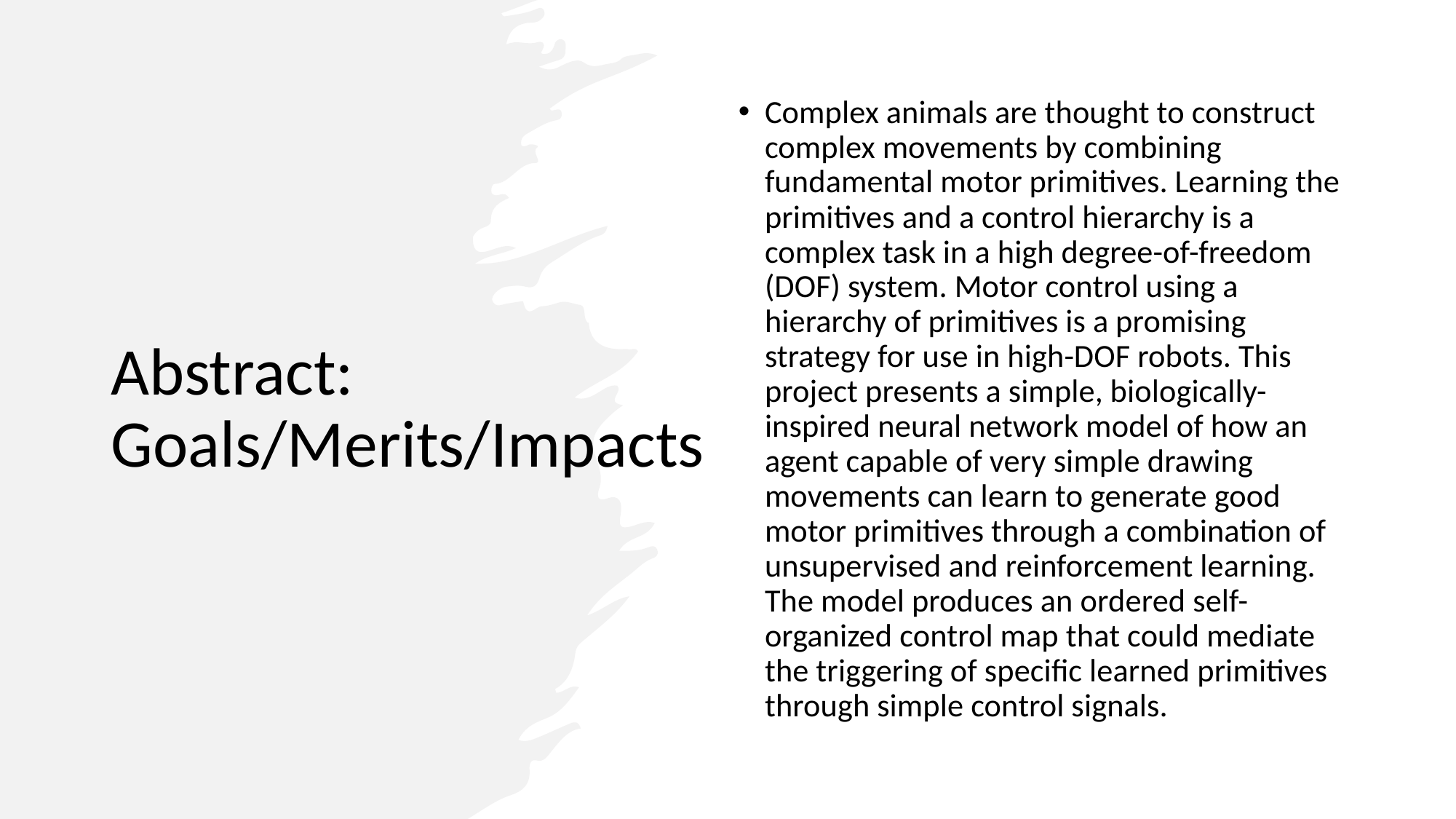

# Abstract: Goals/Merits/Impacts
Complex animals are thought to construct complex movements by combining fundamental motor primitives. Learning the primitives and a control hierarchy is a complex task in a high degree-of-freedom (DOF) system. Motor control using a hierarchy of primitives is a promising strategy for use in high-DOF robots. This project presents a simple, biologically-inspired neural network model of how an agent capable of very simple drawing movements can learn to generate good motor primitives through a combination of unsupervised and reinforcement learning. The model produces an ordered self-organized control map that could mediate the triggering of specific learned primitives through simple control signals.